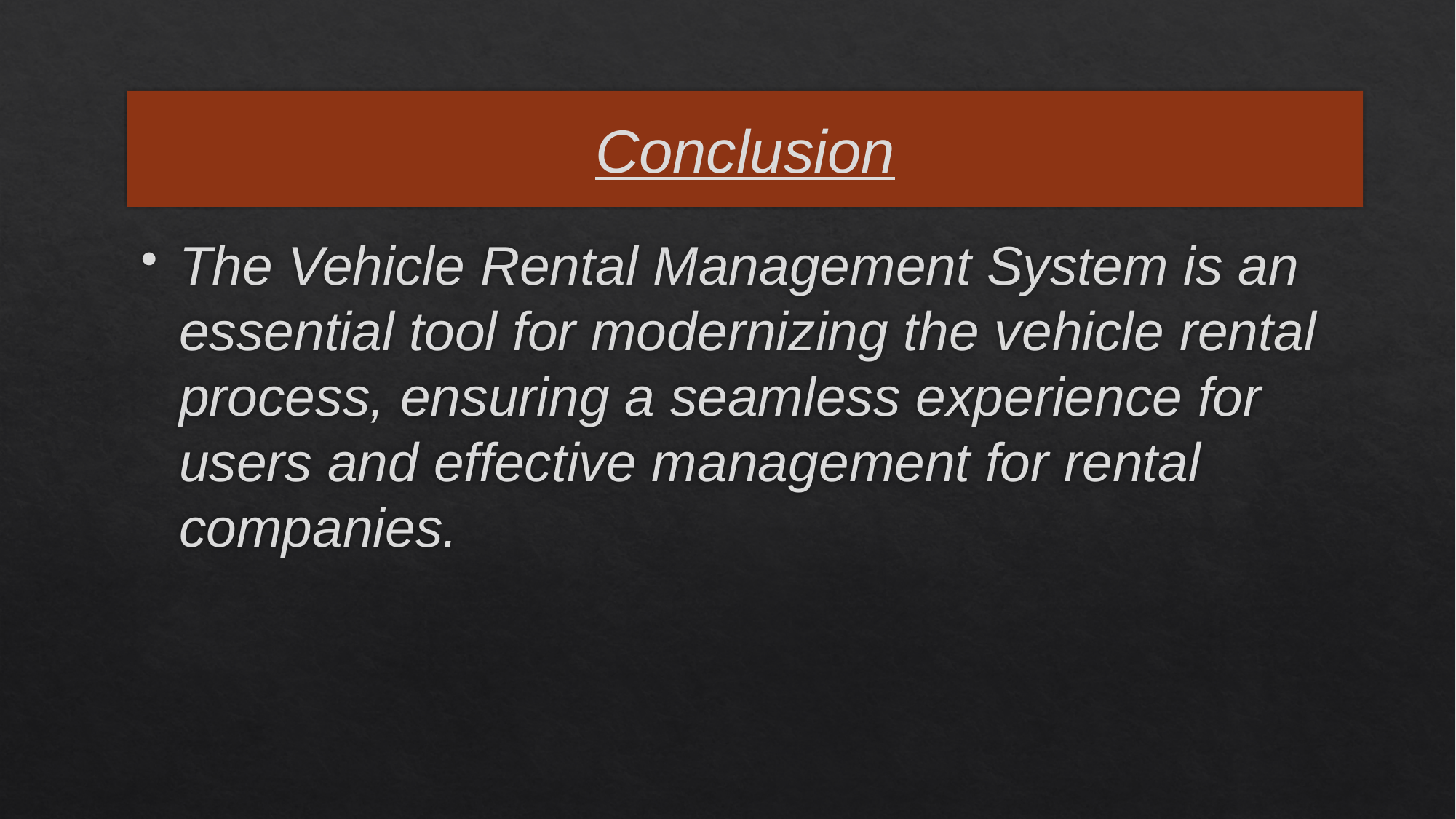

#
Conclusion

The Vehicle Rental Management System is an essential tool for modernizing the vehicle rental process, ensuring a seamless experience for users and effective management for rental companies.